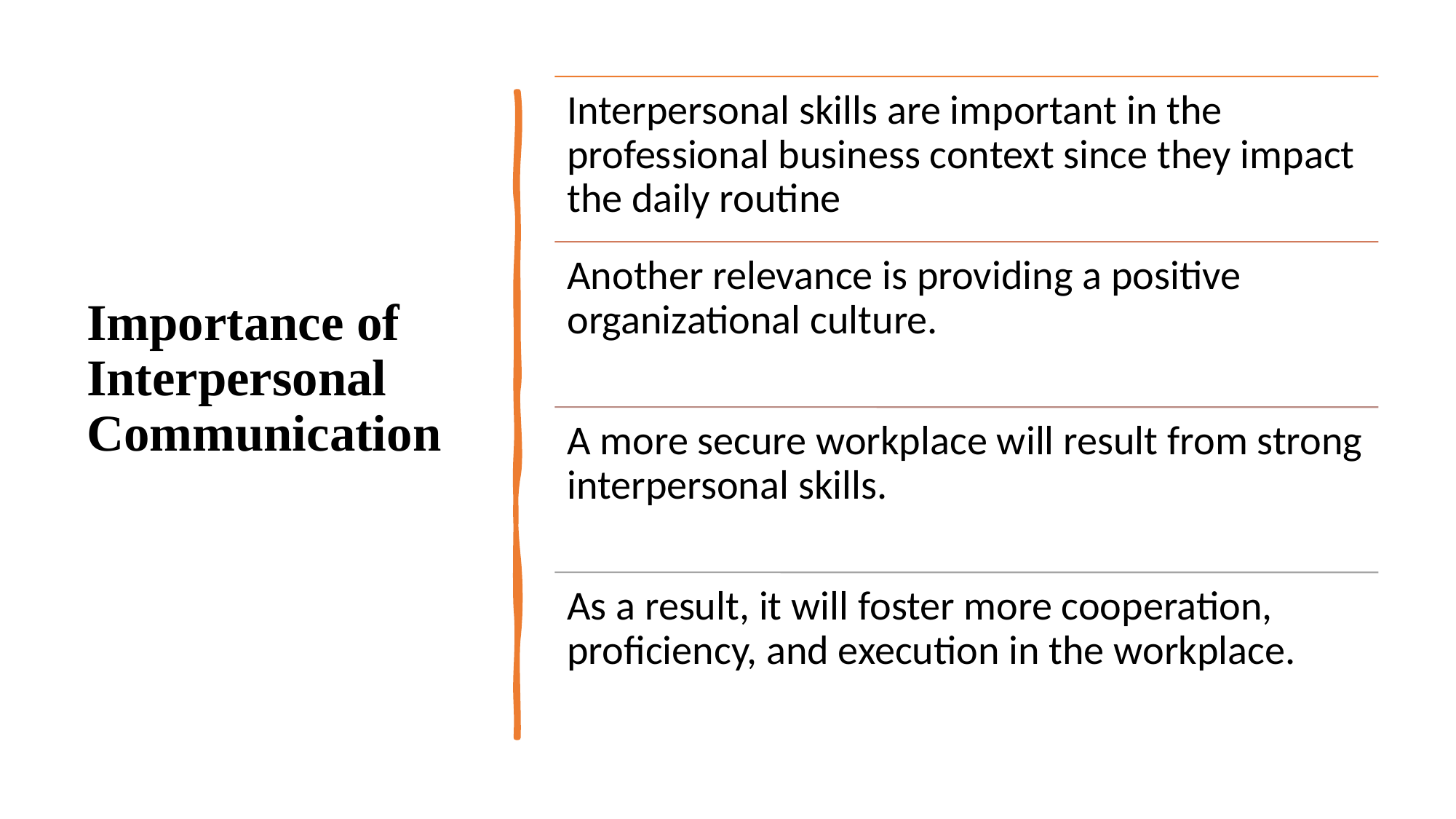

Interpersonal skills are important in the professional business context since they impact the daily routine
Another relevance is providing a positive organizational culture.
A more secure workplace will result from strong interpersonal skills.
As a result, it will foster more cooperation, proficiency, and execution in the workplace.
# Importance of Interpersonal Communication